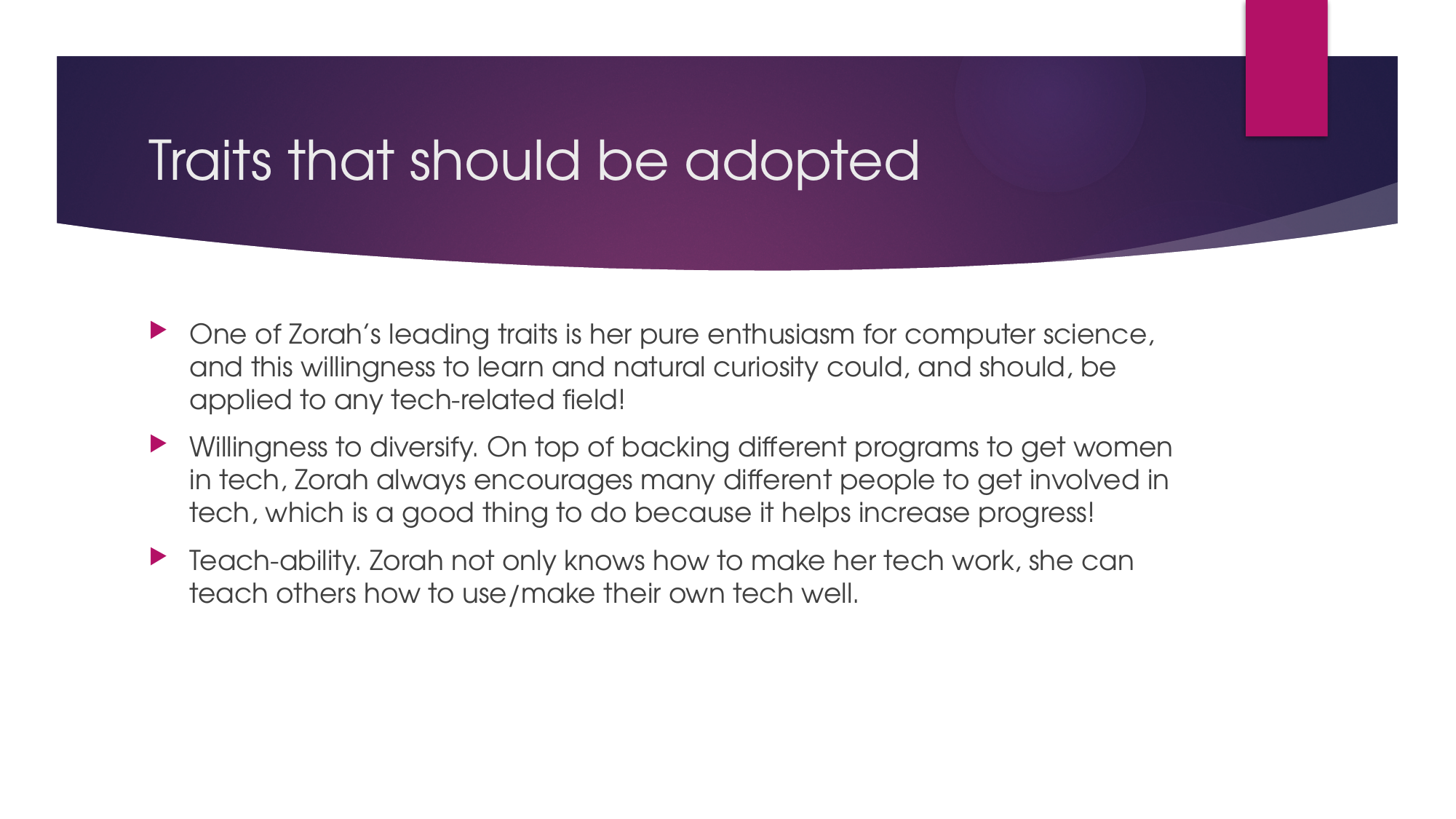

# Traits that should be adopted
One of Zorah’s leading traits is her pure enthusiasm for computer science, and this willingness to learn and natural curiosity could, and should, be applied to any tech-related field!
Willingness to diversify. On top of backing different programs to get women in tech, Zorah always encourages many different people to get involved in tech, which is a good thing to do because it helps increase progress!
Teach-ability. Zorah not only knows how to make her tech work, she can teach others how to use/make their own tech well.